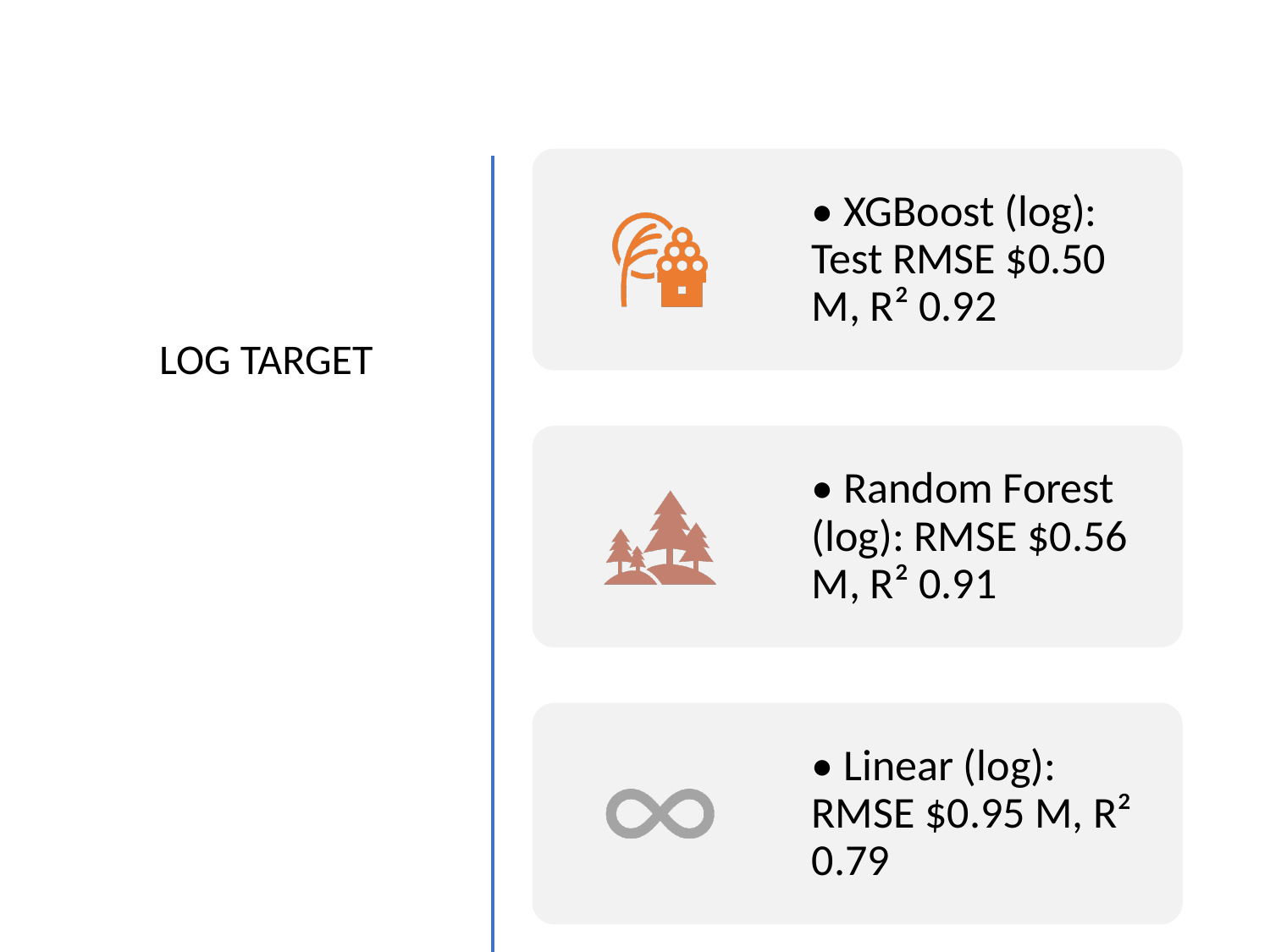

• XGBoost (log):  Test RMSE $0.50 M, R² 0.92
• Random Forest (log): RMSE $0.56 M, R² 0.91
• Linear (log):  RMSE $0.95 M, R² 0.79
LOG TARGET